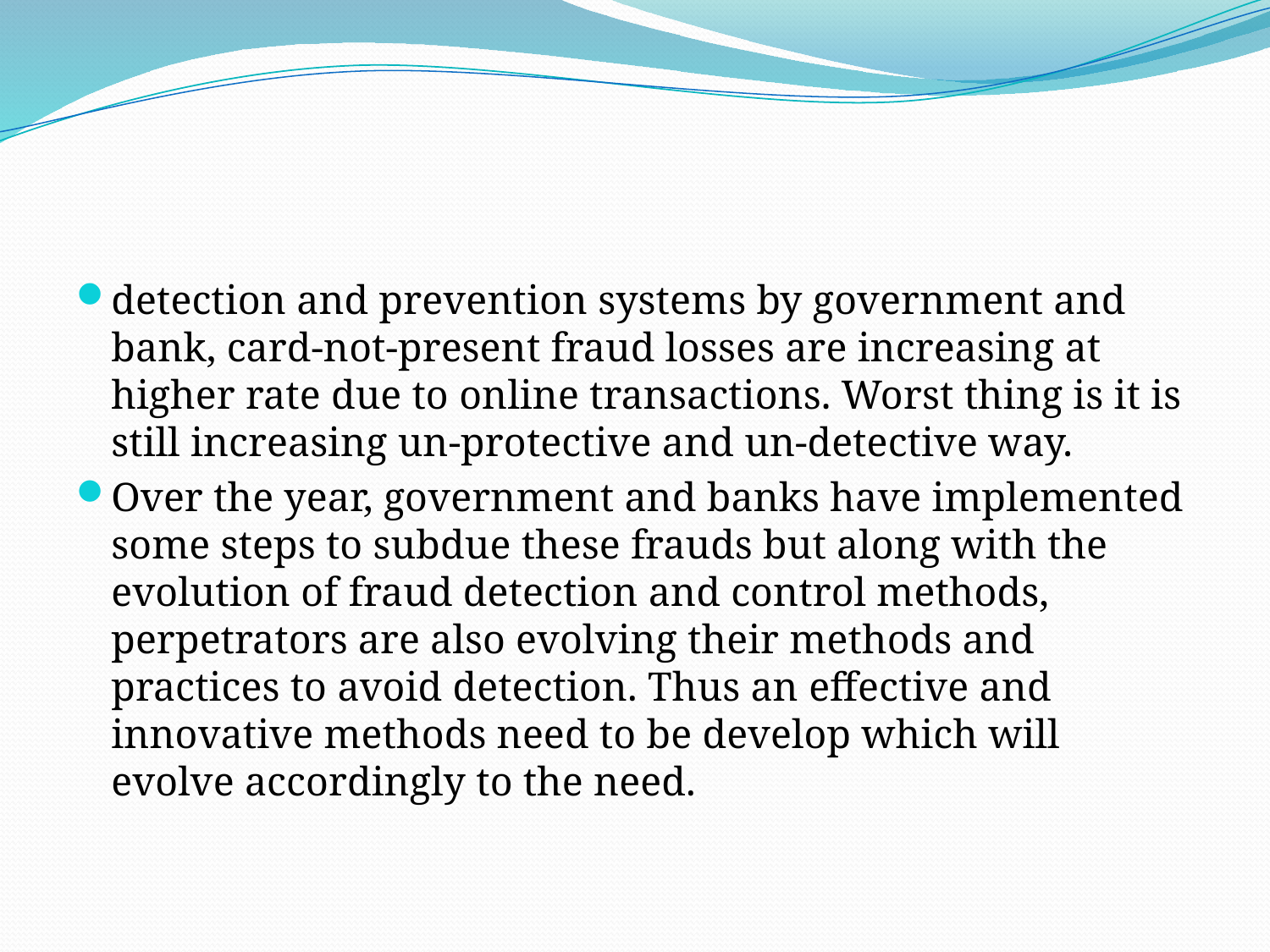

detection and prevention systems by government and bank, card-not-present fraud losses are increasing at higher rate due to online transactions. Worst thing is it is still increasing un-protective and un-detective way.
Over the year, government and banks have implemented some steps to subdue these frauds but along with the evolution of fraud detection and control methods, perpetrators are also evolving their methods and practices to avoid detection. Thus an effective and innovative methods need to be develop which will evolve accordingly to the need.